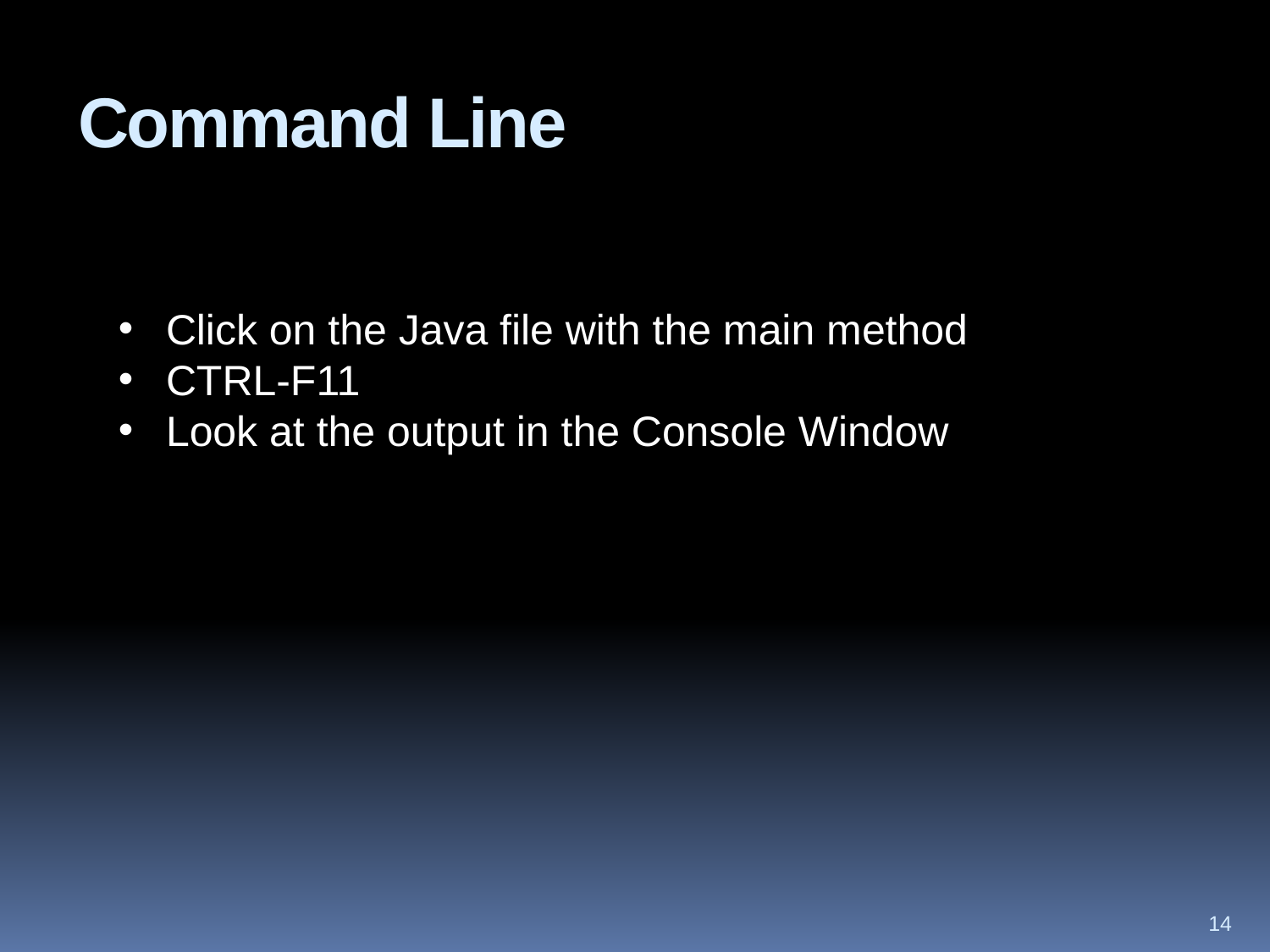

# Command Line
Click on the Java file with the main method
CTRL-F11
Look at the output in the Console Window
14